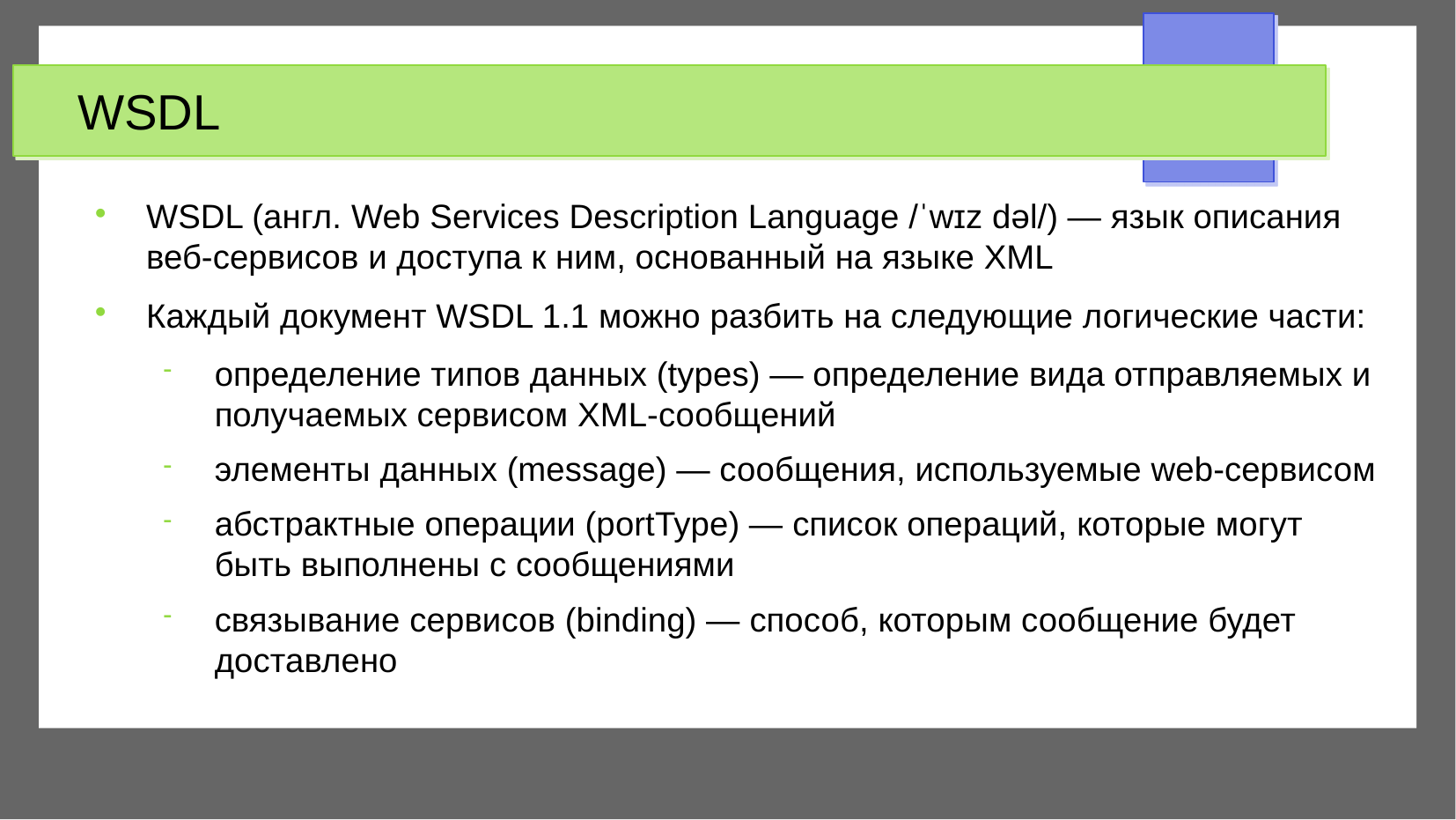

WSDL
WSDL (англ. Web Services Description Language /ˈwɪz dəl/) — язык описания веб-сервисов и доступа к ним, основанный на языке XML
Каждый документ WSDL 1.1 можно разбить на следующие логические части:
определение типов данных (types) — определение вида отправляемых и получаемых сервисом XML-сообщений
элементы данных (message) — сообщения, используемые web-сервисом
абстрактные операции (portType) — список операций, которые могут быть выполнены с сообщениями
связывание сервисов (binding) — способ, которым сообщение будет доставлено